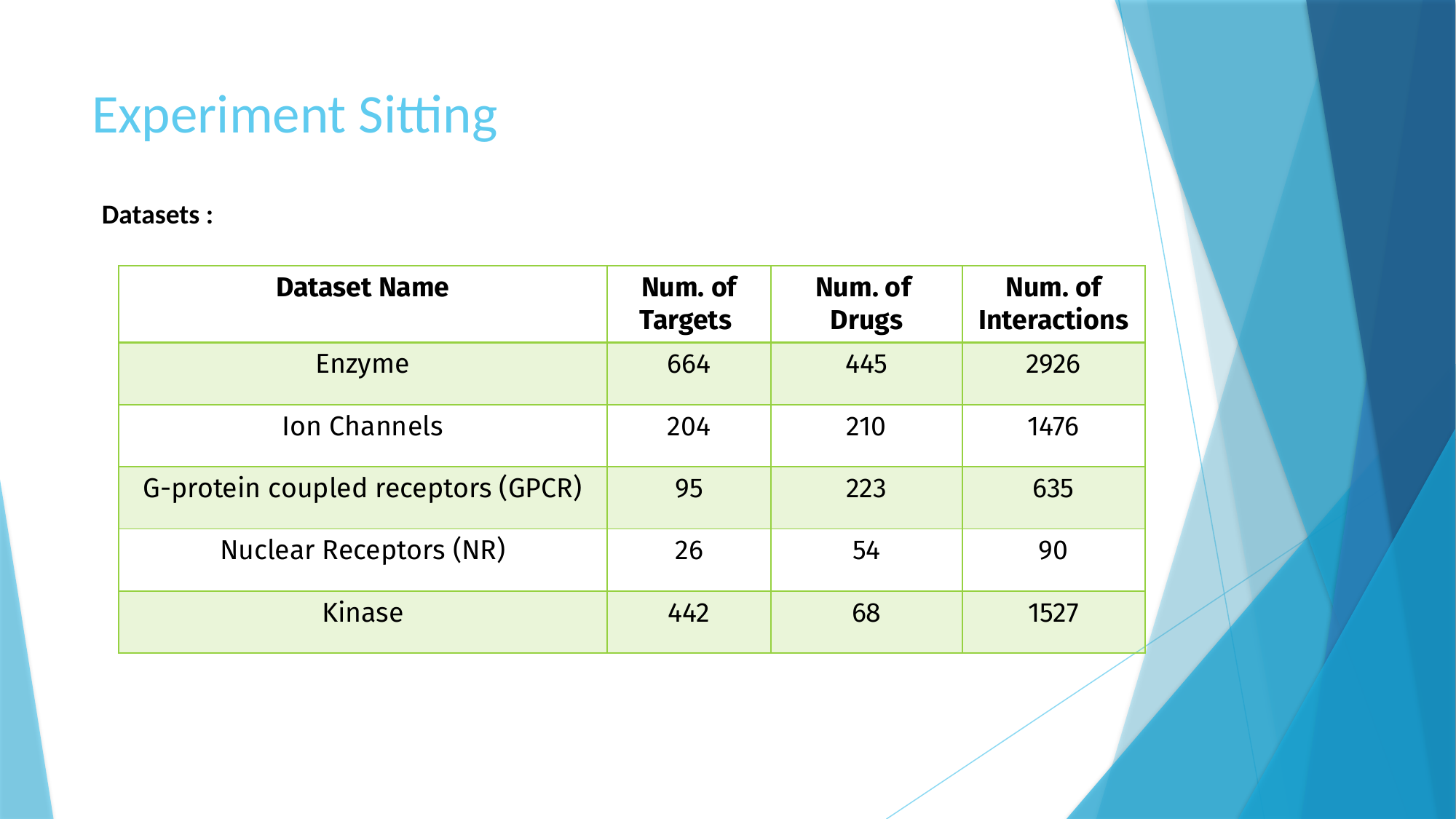

# Experiment Sitting
Datasets :

| Dataset Name | Num. of Targets | Num. of Drugs | Num. of Interactions |
| --- | --- | --- | --- |
| Enzyme | 664 | 445 | 2926 |
| Ion Channels | 204 | 210 | 1476 |
| G-protein coupled receptors (GPCR) | 95 | 223 | 635 |
| Nuclear Receptors (NR) | 26 | 54 | 90 |
| Kinase | 442 | 68 | 1527 |